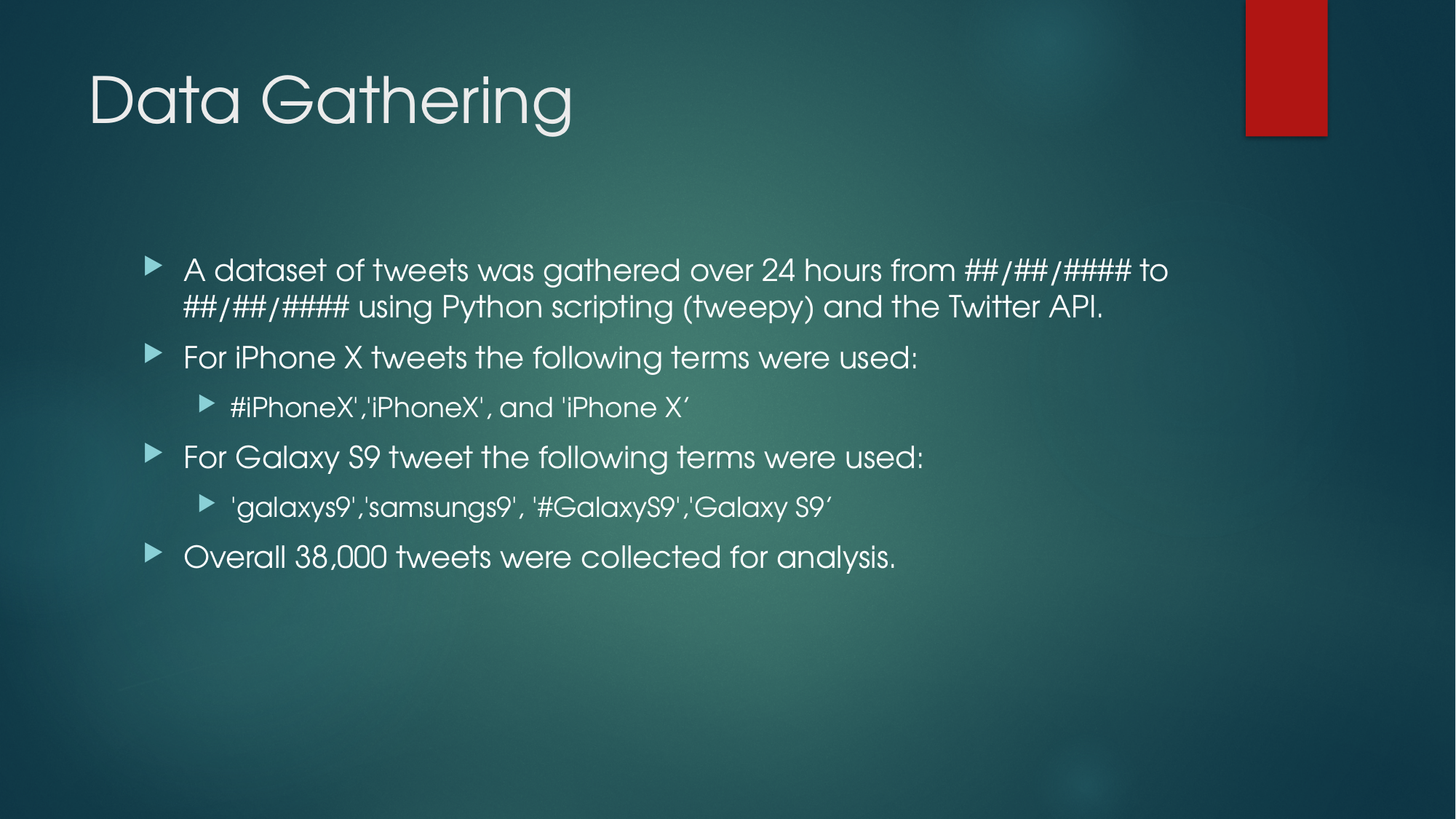

# Data Gathering
A dataset of tweets was gathered over 24 hours from ##/##/#### to ##/##/#### using Python scripting (tweepy) and the Twitter API.
For iPhone X tweets the following terms were used:
#iPhoneX','iPhoneX', and 'iPhone X’
For Galaxy S9 tweet the following terms were used:
'galaxys9','samsungs9', '#GalaxyS9','Galaxy S9’
Overall 38,000 tweets were collected for analysis.